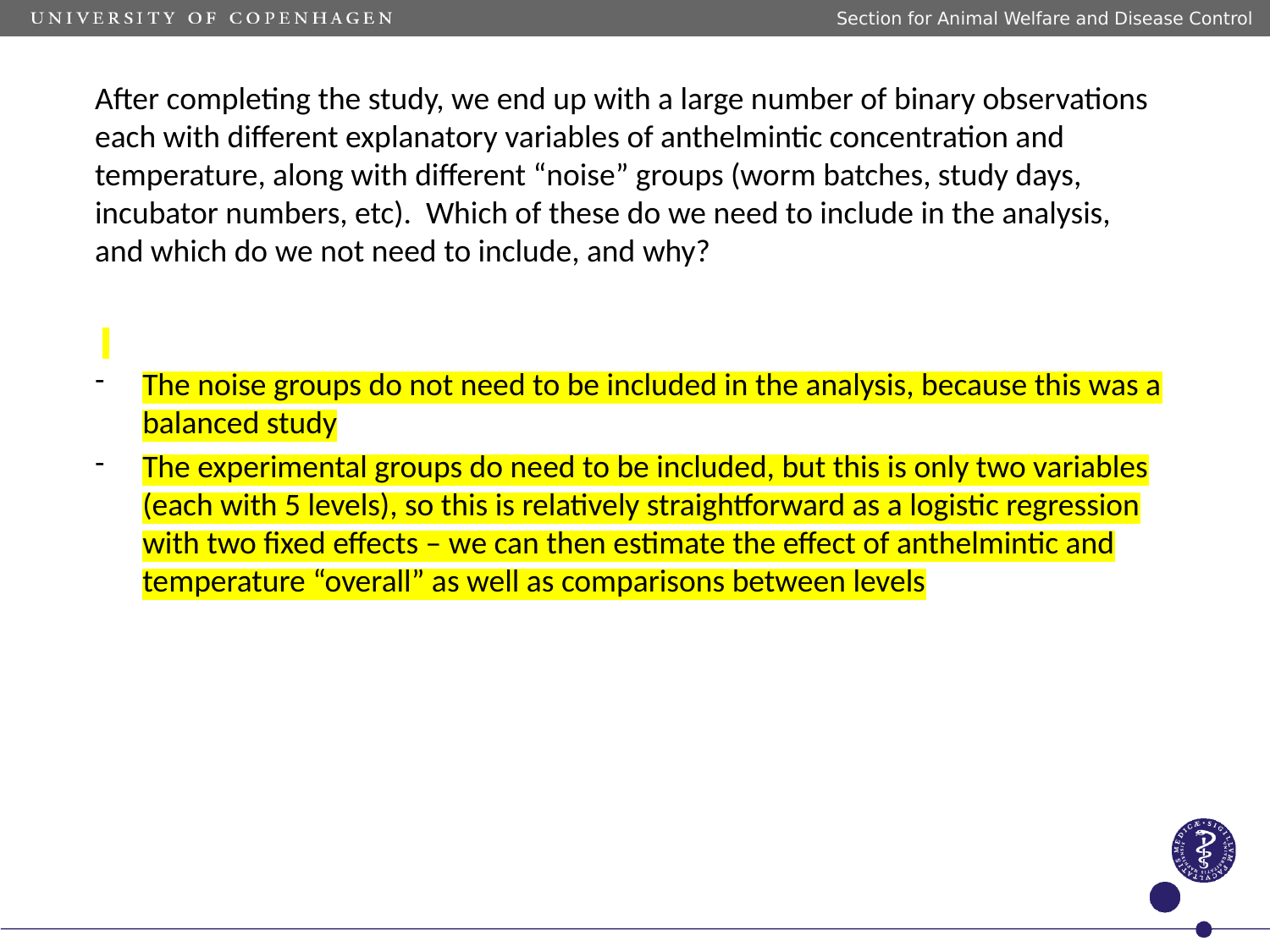

Section for Animal Welfare and Disease Control
After completing the study, we end up with a large number of binary observations each with different explanatory variables of anthelmintic concentration and temperature, along with different “noise” groups (worm batches, study days, incubator numbers, etc).  Which of these do we need to include in the analysis, and which do we not need to include, and why?

The noise groups do not need to be included in the analysis, because this was a balanced study
The experimental groups do need to be included, but this is only two variables (each with 5 levels), so this is relatively straightforward as a logistic regression with two fixed effects – we can then estimate the effect of anthelmintic and temperature “overall” as well as comparisons between levels